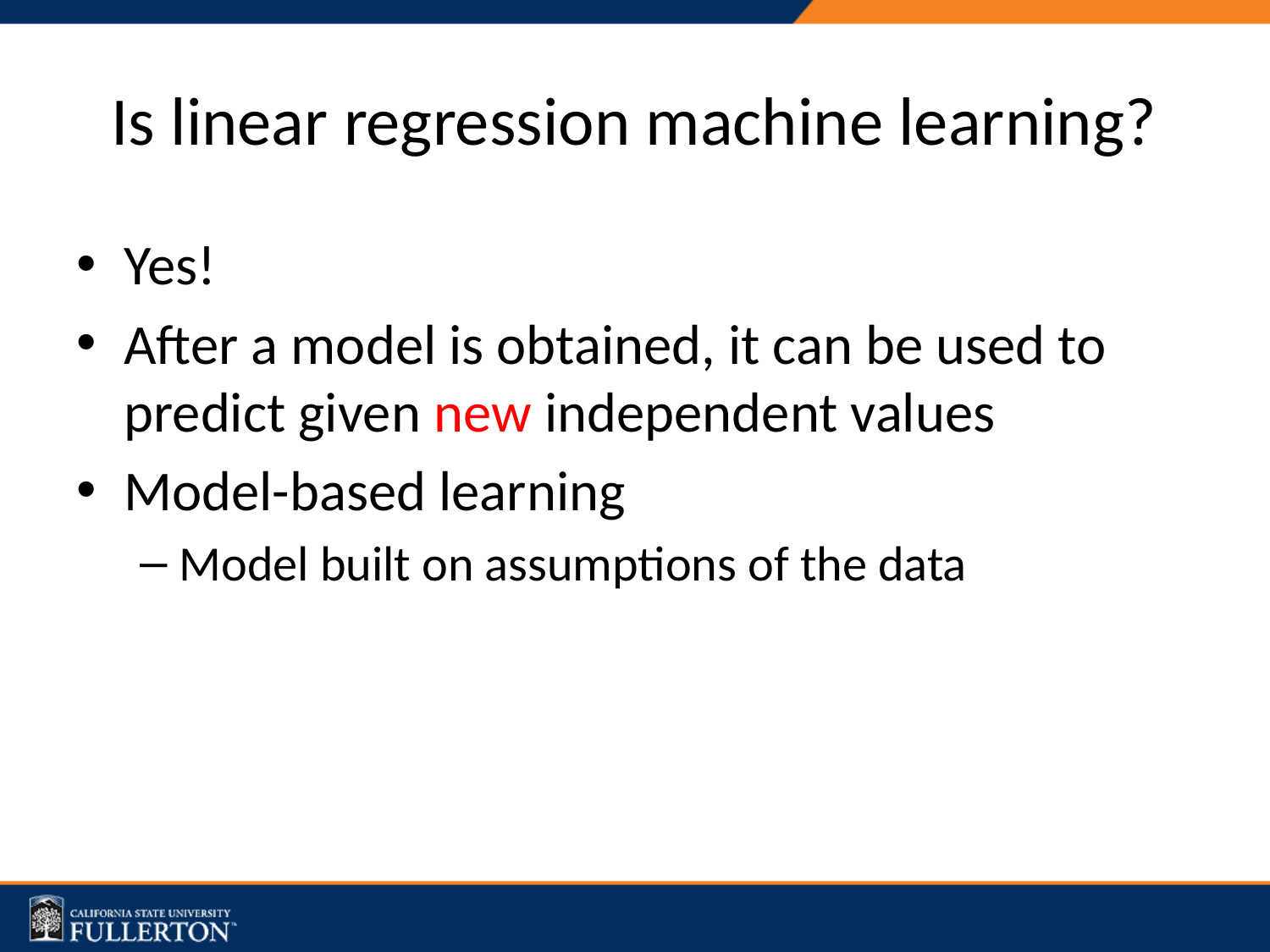

# Is linear regression machine learning?
Yes!
After a model is obtained, it can be used to predict given new independent values
Model-based learning
Model built on assumptions of the data